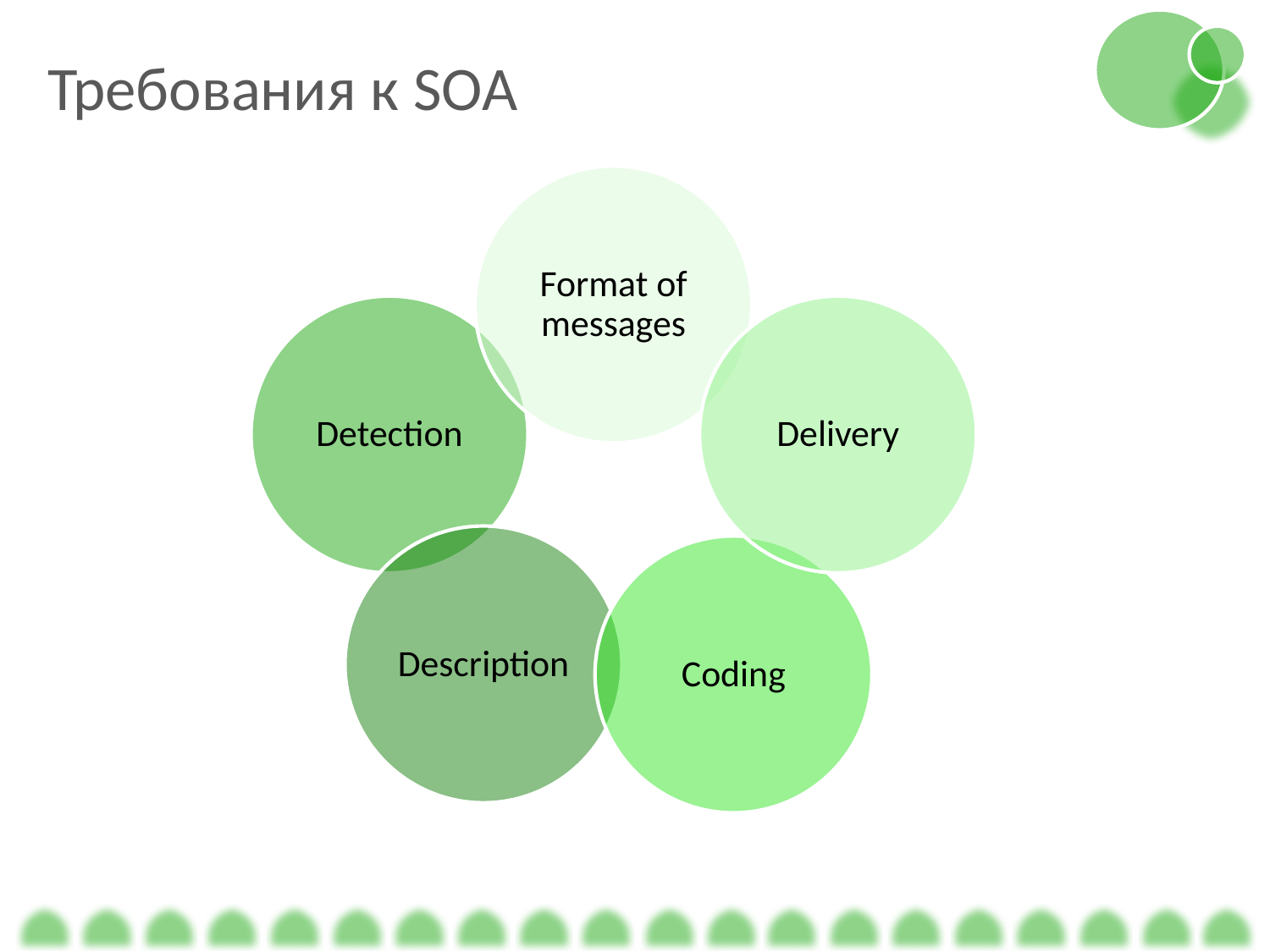

Требования к SOA
Detection
Description
Format of messages
Coding
Delivery